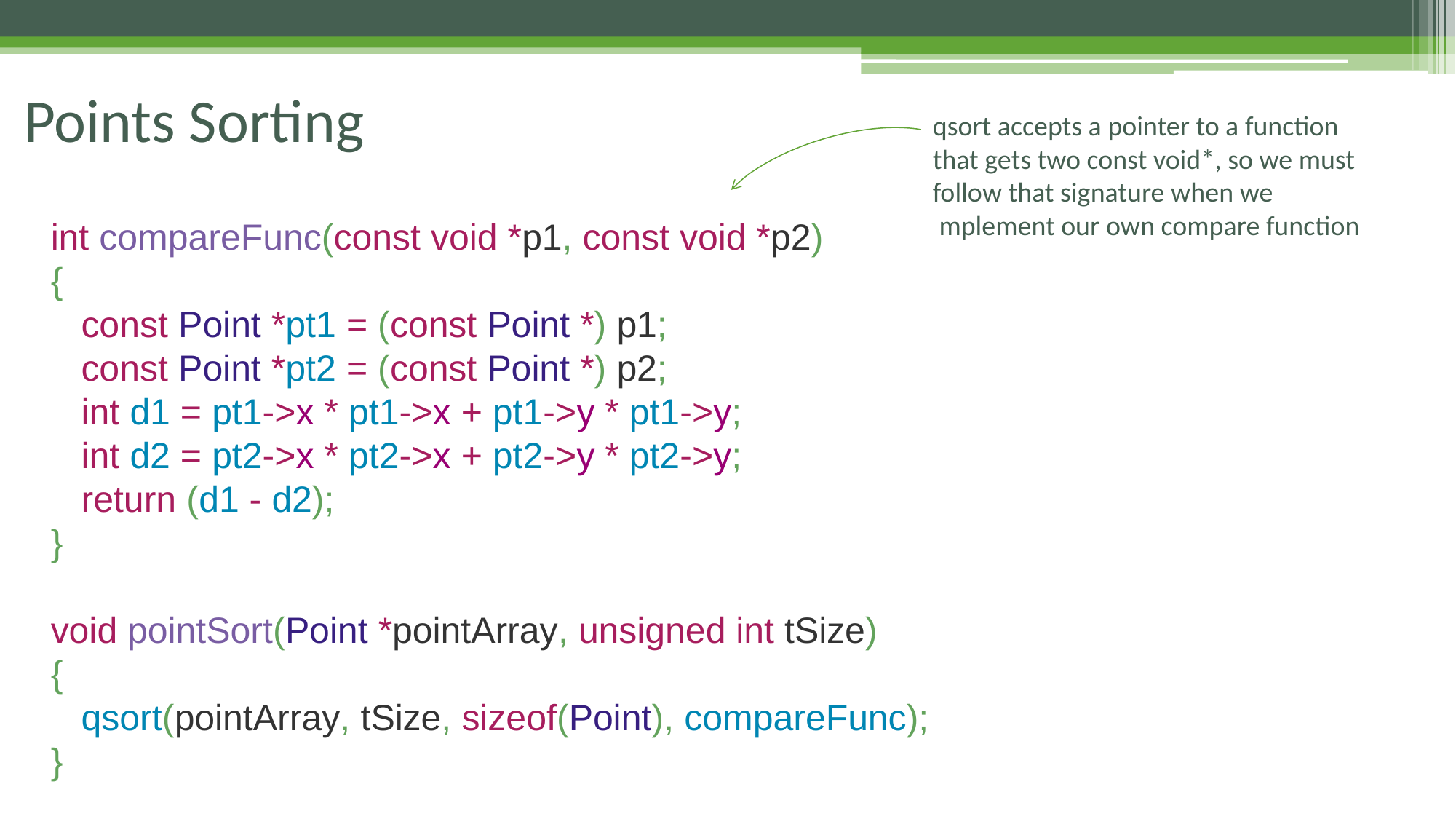

# Points Sorting

qsort accepts a pointer to a function that gets two const void*, so we must follow that signature when we implement our own compare function

int compareFunc(const void *p1, const void *p2)
{
   const Point *pt1 = (const Point *) p1;
   const Point *pt2 = (const Point *) p2;
   int d1 = pt1->x * pt1->x + pt1->y * pt1->y;
   int d2 = pt2->x * pt2->x + pt2->y * pt2->y;
   return (d1 - d2);
}
void pointSort(Point *pointArray, unsigned int tSize)
{
   qsort(pointArray, tSize, sizeof(Point), compareFunc);
}